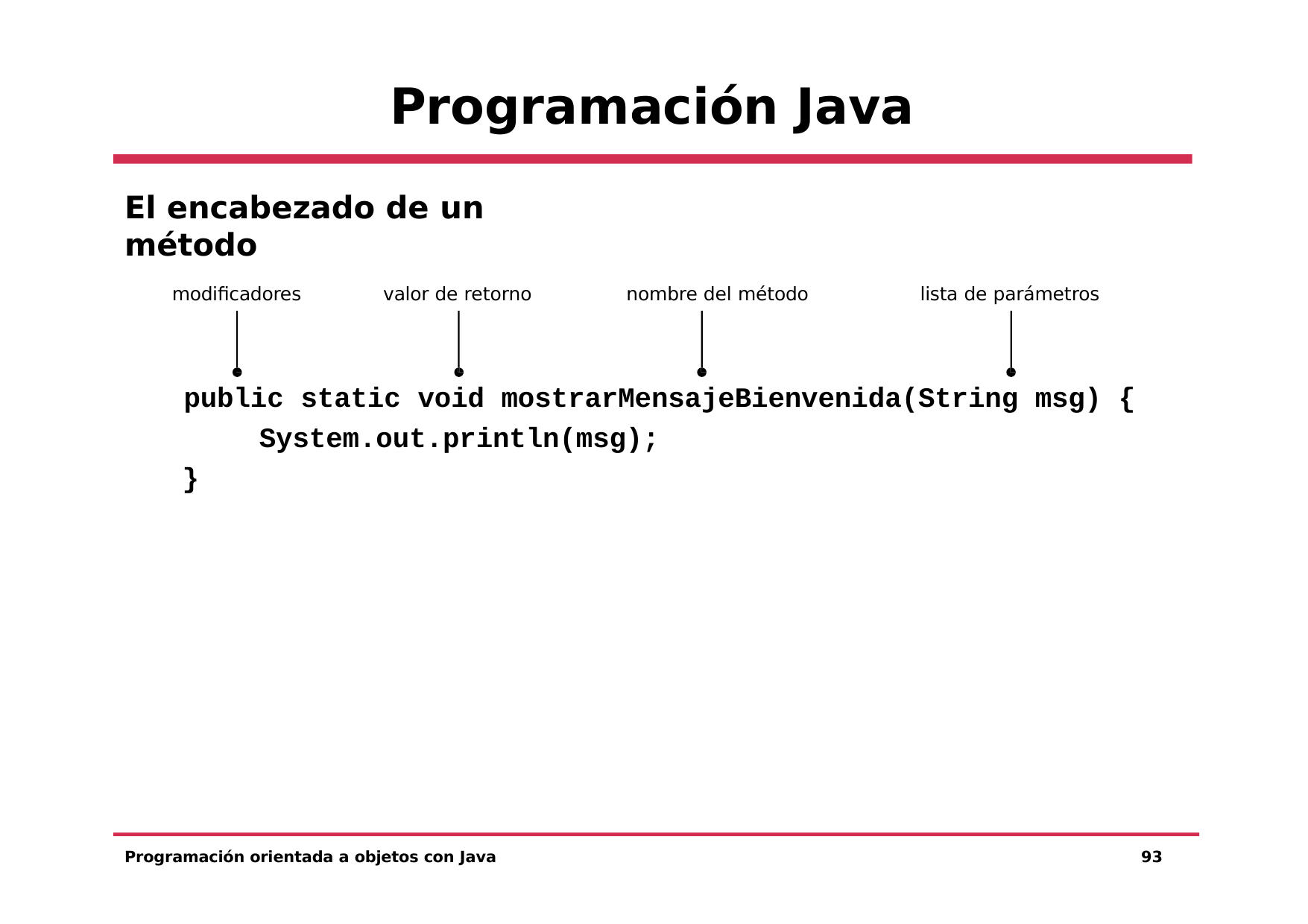

# Programación Java
El encabezado de un método
modificadores
valor de retorno
nombre del método
lista de parámetros

public static void mostrarMensajeBienvenida(String msg) {  System.out.println(msg);
}
Programación orientada a objetos con Java
93